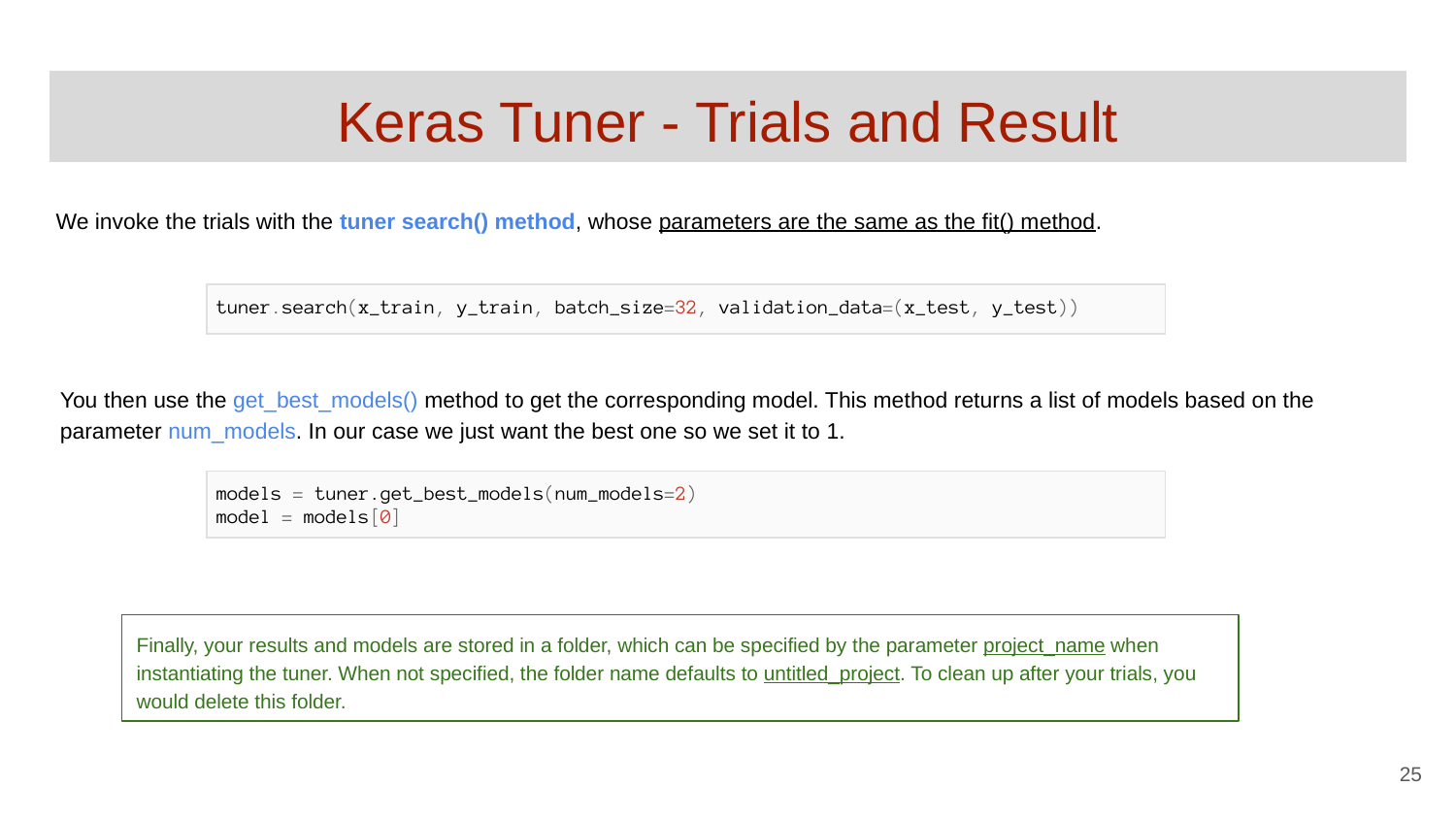

# Keras Tuner - Trials and Result
We invoke the trials with the tuner search() method, whose parameters are the same as the fit() method.

| tuner.search(x\_train, y\_train, batch\_size=32, validation\_data=(x\_test, y\_test)) |
| --- |
You then use the get_best_models() method to get the corresponding model. This method returns a list of models based on the parameter num_models. In our case we just want the best one so we set it to 1.

| models = tuner.get\_best\_models(num\_models=2) model = models[0] |
| --- |
Finally, your results and models are stored in a folder, which can be specified by the parameter project_name when instantiating the tuner. When not specified, the folder name defaults to untitled_project. To clean up after your trials, you would delete this folder.
25